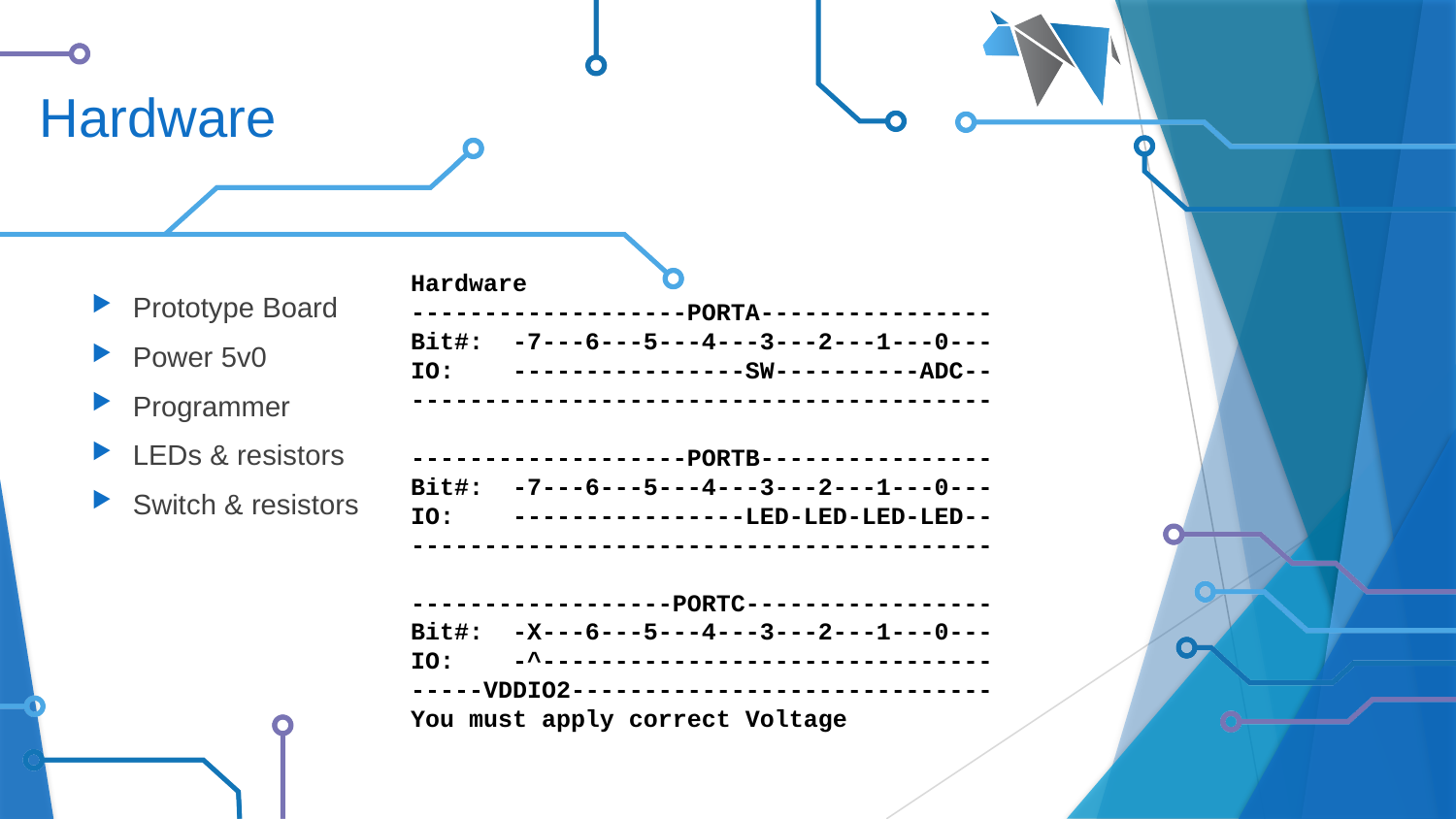

# Hardware
    Hardware
    -------------------PORTA----------------
    Bit#:  -7---6---5---4---3---2---1---0---
    IO:    ----------------SW----------ADC--
    ----------------------------------------
    -------------------PORTB----------------
    Bit#:  -7---6---5---4---3---2---1---0---
    IO:    ----------------LED-LED-LED-LED--
    ----------------------------------------

    ------------------PORTC-----------------
    Bit#:  -X---6---5---4---3---2---1---0---
    IO:    -^-------------------------------
    -----VDDIO2-----------------------------
    You must apply correct Voltage

Prototype Board
Power 5v0
Programmer
LEDs & resistors
Switch & resistors